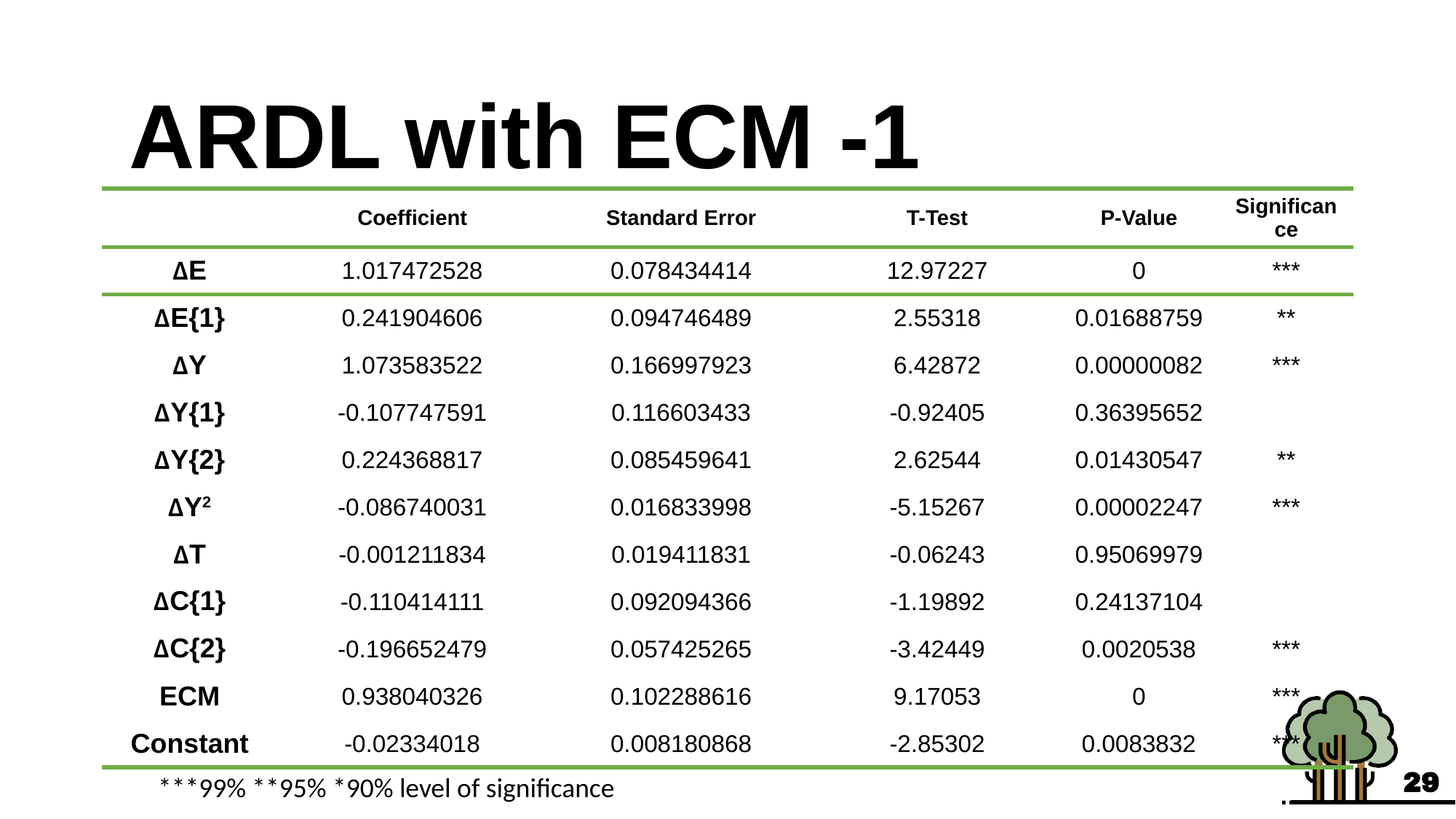

ARDL with ECM -1
|  | Coefficient | Standard Error | T-Test | P-Value | Significance |
| --- | --- | --- | --- | --- | --- |
| ΔE | 1.017472528 | 0.078434414 | 12.97227 | 0 | \*\*\* |
| ΔE{1} | 0.241904606 | 0.094746489 | 2.55318 | 0.01688759 | \*\* |
| ΔY | 1.073583522 | 0.166997923 | 6.42872 | 0.00000082 | \*\*\* |
| ΔY{1} | -0.107747591 | 0.116603433 | -0.92405 | 0.36395652 |  |
| ΔY{2} | 0.224368817 | 0.085459641 | 2.62544 | 0.01430547 | \*\* |
| ΔY2 | -0.086740031 | 0.016833998 | -5.15267 | 0.00002247 | \*\*\* |
| ΔT | -0.001211834 | 0.019411831 | -0.06243 | 0.95069979 |  |
| ΔC{1} | -0.110414111 | 0.092094366 | -1.19892 | 0.24137104 |  |
| ΔC{2} | -0.196652479 | 0.057425265 | -3.42449 | 0.0020538 | \*\*\* |
| ECM | 0.938040326 | 0.102288616 | 9.17053 | 0 | \*\*\* |
| Constant | -0.02334018 | 0.008180868 | -2.85302 | 0.0083832 | \*\*\* |
29
***99% **95% *90% level of significance